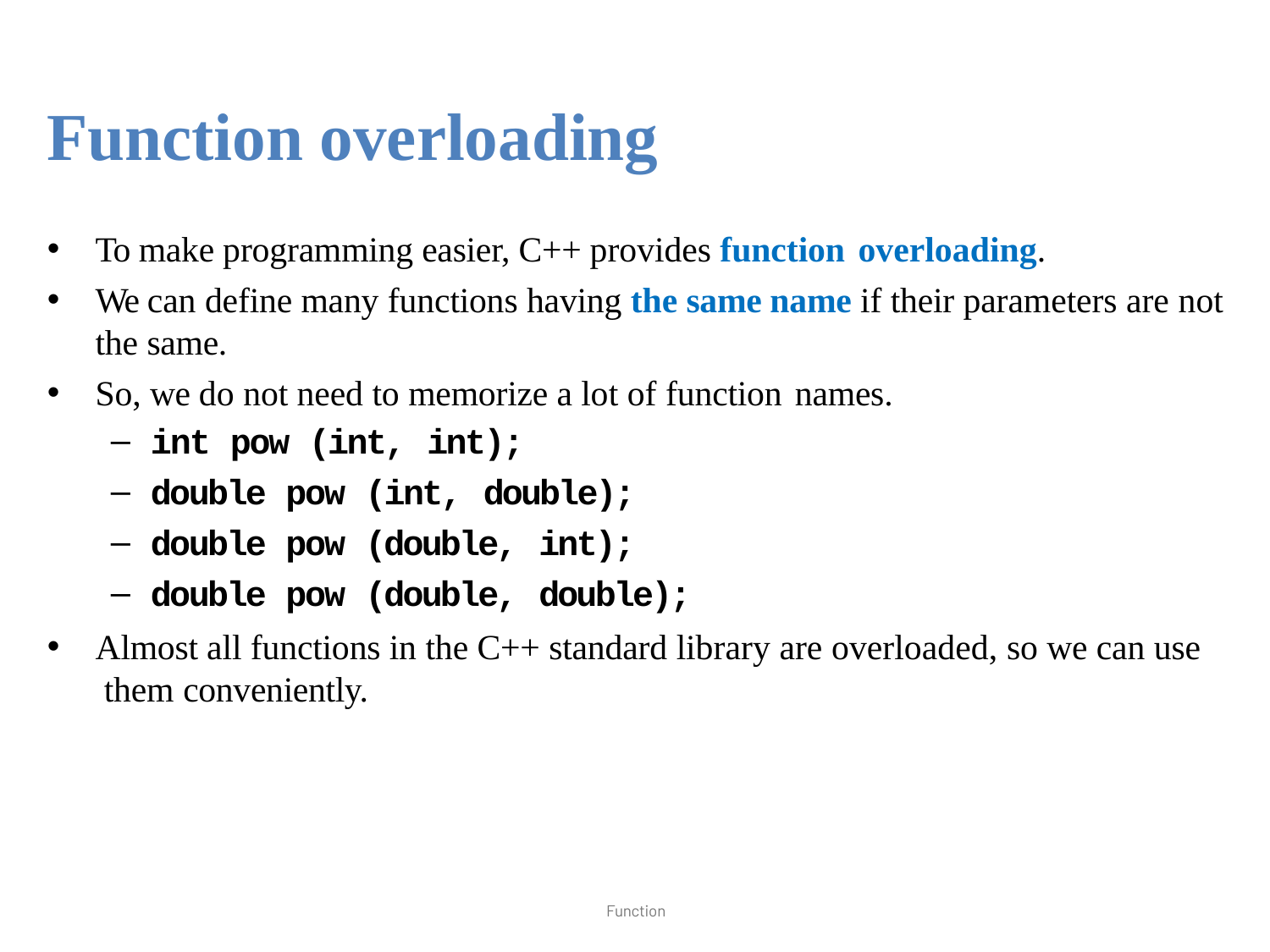

Function overloading
To make programming easier, C++ provides function overloading.
We can define many functions having the same name if their parameters are not  the same.
So, we do not need to memorize a lot of function names.
int pow (int, int);
double pow (int, double);
double pow (double, int);
double pow (double, double);
Almost all functions in the C++ standard library are overloaded, so we can use  them conveniently.
Function